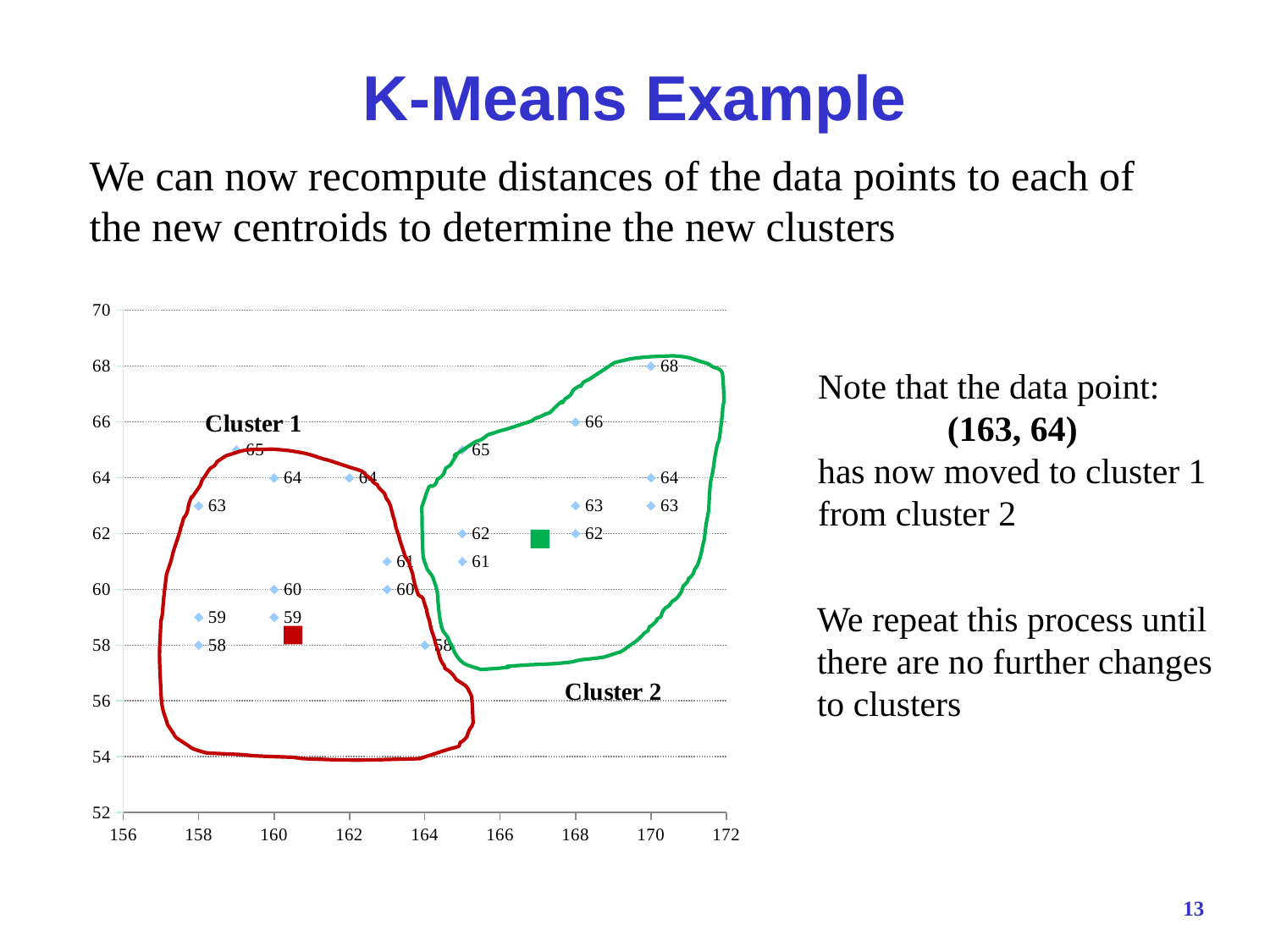

# K-Means Example
We can now recompute distances of the data points to each of the new centroids to determine the new clusters

### Chart

| Category |  |
|---|---|
Note that the data point:
(163, 64)
has now moved to cluster 1
from cluster 2
We repeat this process until there are no further changes to clusters
13